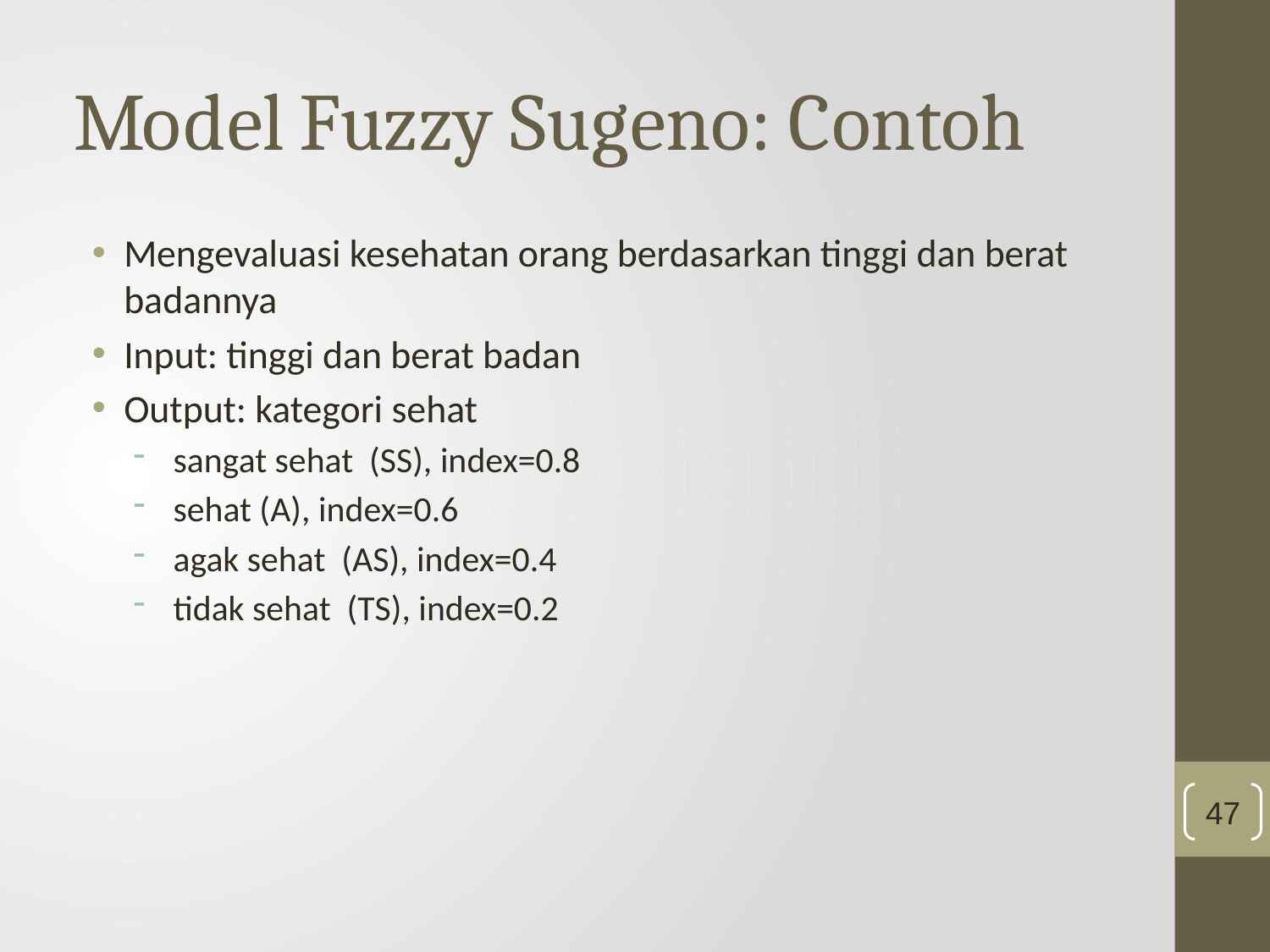

# Model Fuzzy Sugeno: Contoh
Mengevaluasi kesehatan orang berdasarkan tinggi dan berat badannya
Input: tinggi dan berat badan
Output: kategori sehat
 sangat sehat  (SS), index=0.8
 sehat (A), index=0.6
 agak sehat  (AS), index=0.4
 tidak sehat  (TS), index=0.2
47